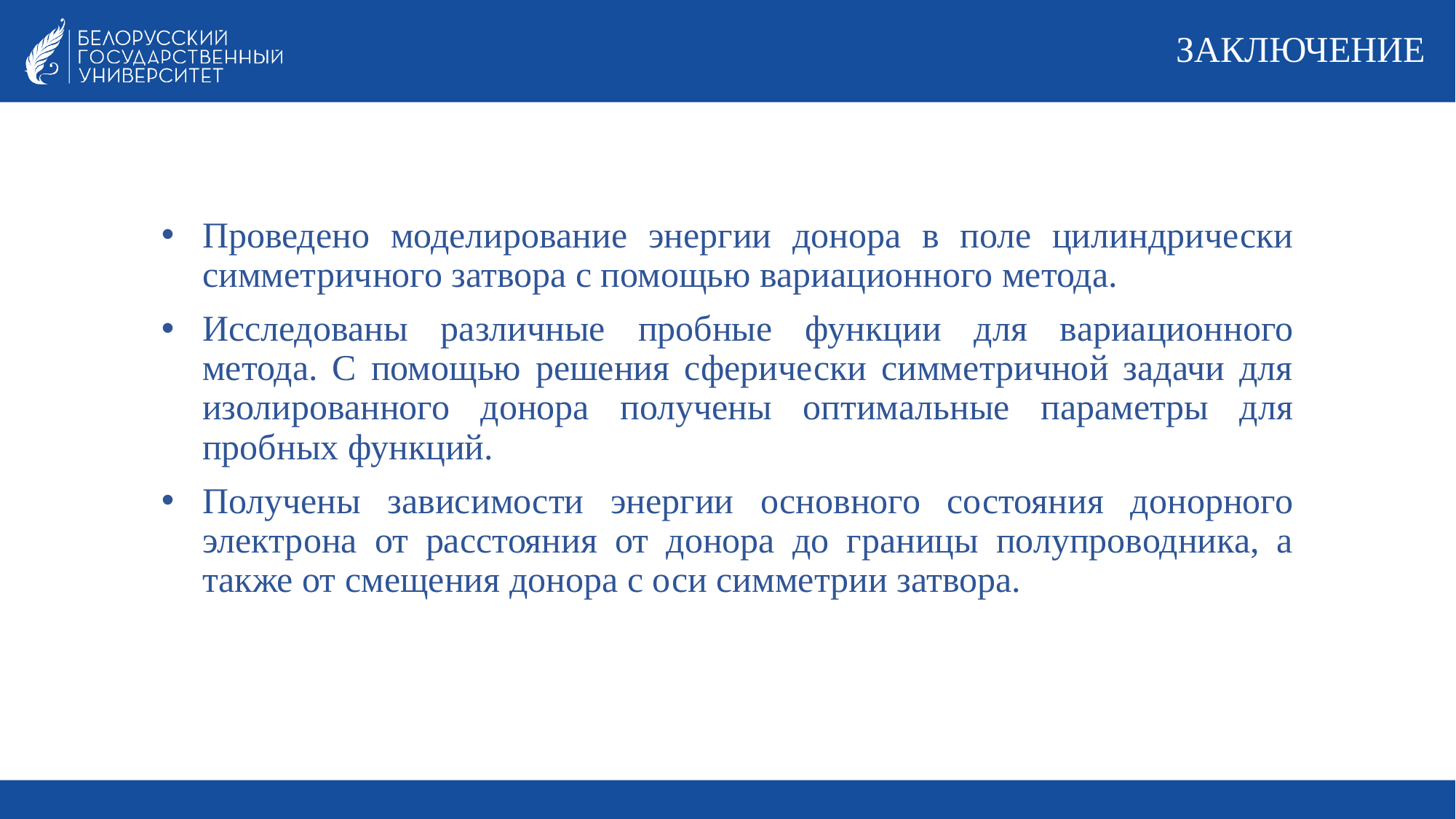

# ЗАКЛЮЧЕНИЕ
Проведено моделирование энергии донора в поле цилиндрически симметричного затвора с помощью вариационного метода.
Исследованы различные пробные функции для вариационного метода. С помощью решения сферически симметричной задачи для изолированного донора получены оптимальные параметры для пробных функций.
Получены зависимости энергии основного состояния донорного электрона от расстояния от донора до границы полупроводника, а также от смещения донора с оси симметрии затвора.